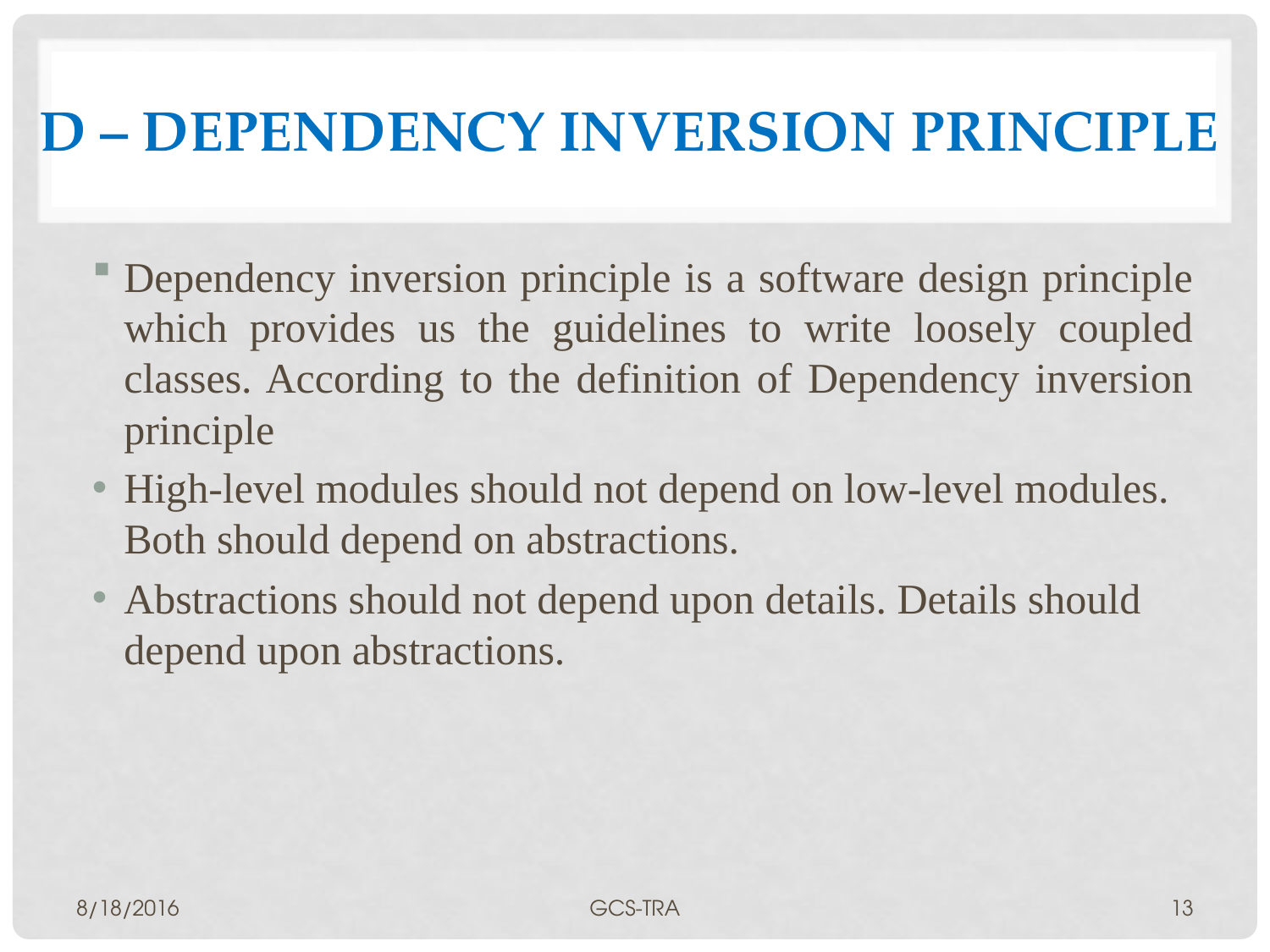

# D – Dependency Inversion Principle
Dependency inversion principle is a software design principle which provides us the guidelines to write loosely coupled classes. According to the definition of Dependency inversion principle
High-level modules should not depend on low-level modules. Both should depend on abstractions.
Abstractions should not depend upon details. Details should depend upon abstractions.
8/18/2016
GCS-TRA
13